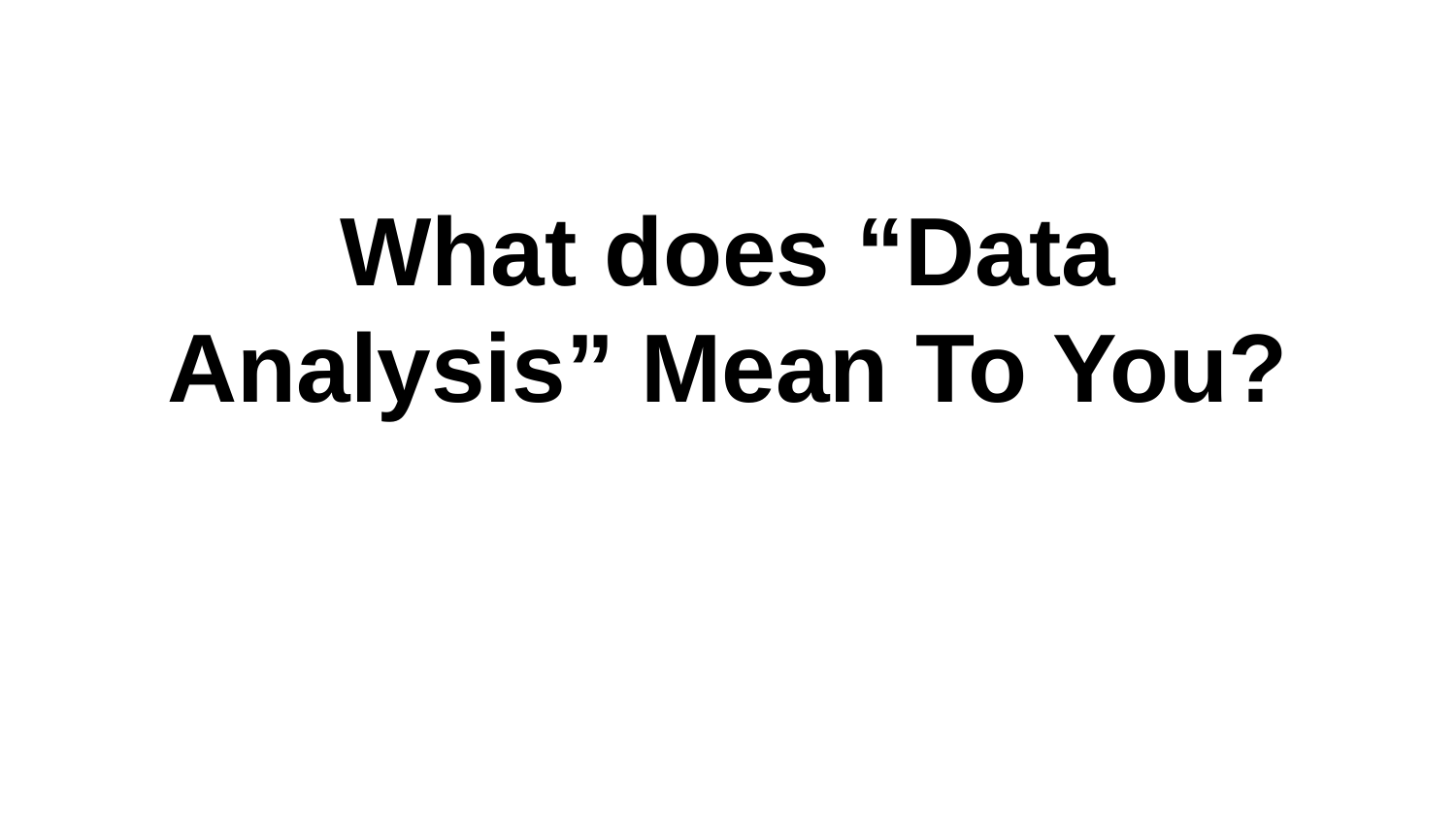

# What does “Data Analysis” Mean To You?